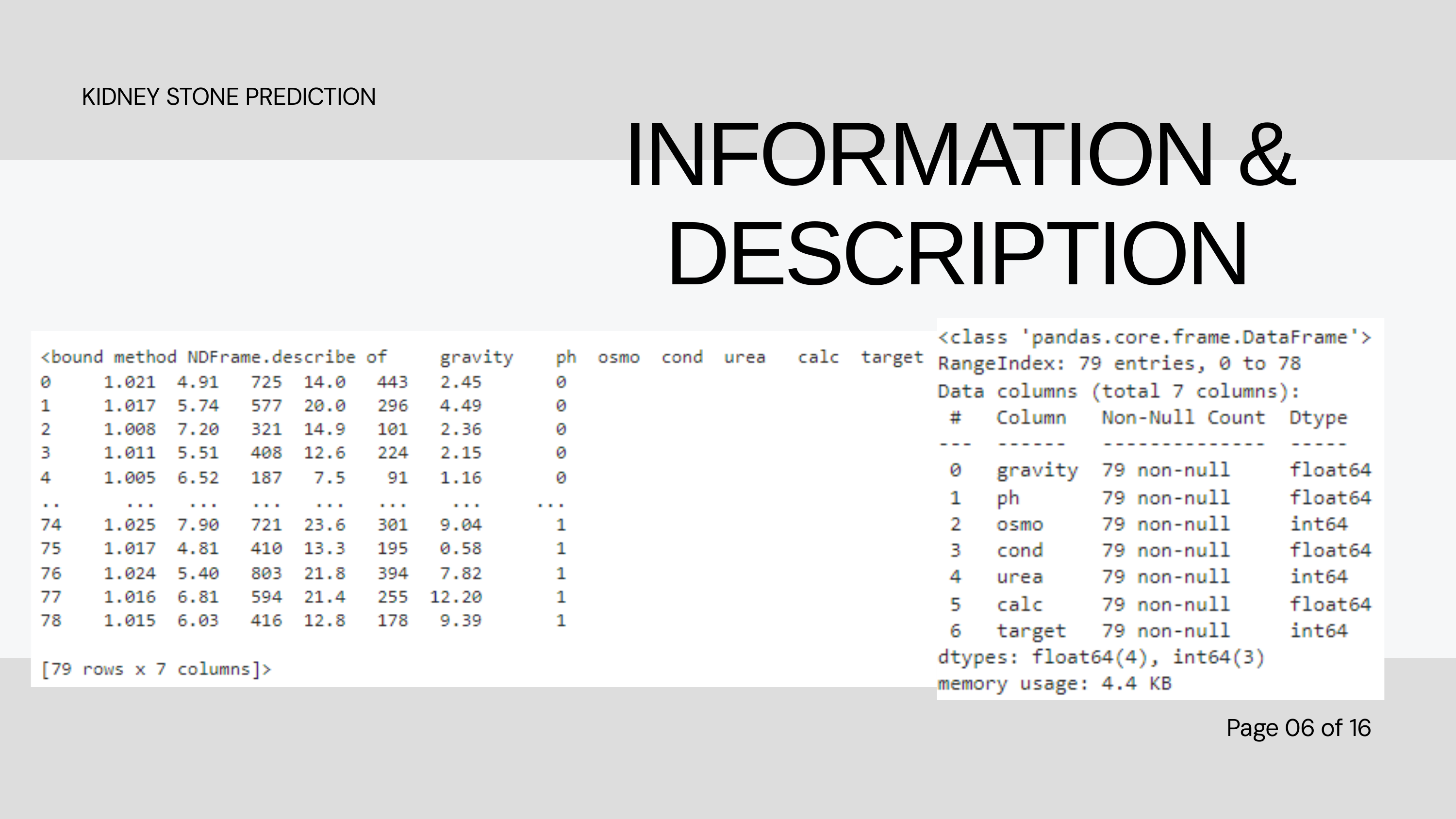

KIDNEY STONE PREDICTION
INFORMATION & DESCRIPTION

Page 06 of 16